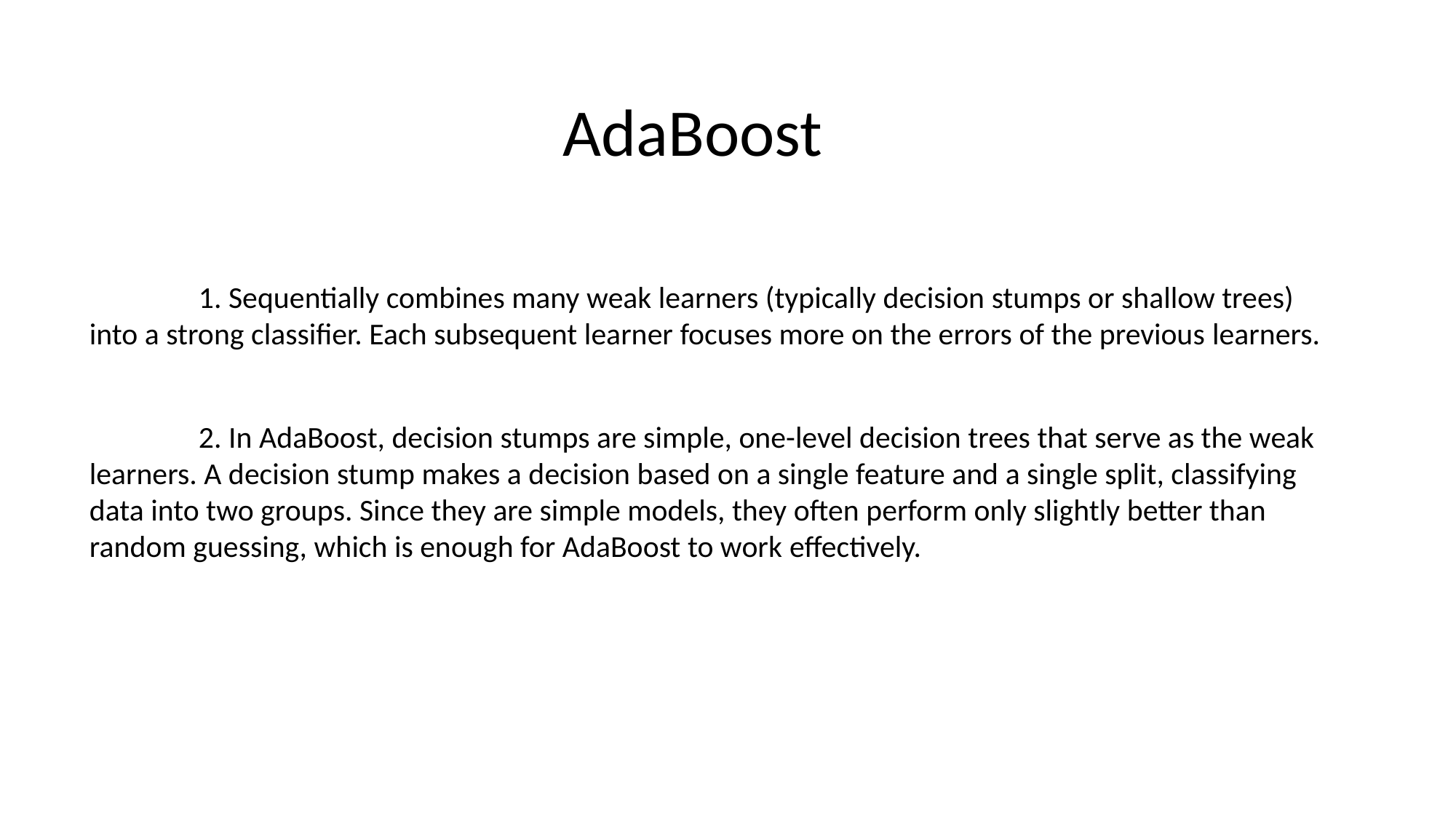

# AdaBoost
	1. Sequentially combines many weak learners (typically decision stumps or shallow trees) into a strong classifier. Each subsequent learner focuses more on the errors of the previous learners.

	2. In AdaBoost, decision stumps are simple, one-level decision trees that serve as the weak learners. A decision stump makes a decision based on a single feature and a single split, classifying data into two groups. Since they are simple models, they often perform only slightly better than random guessing, which is enough for AdaBoost to work effectively.